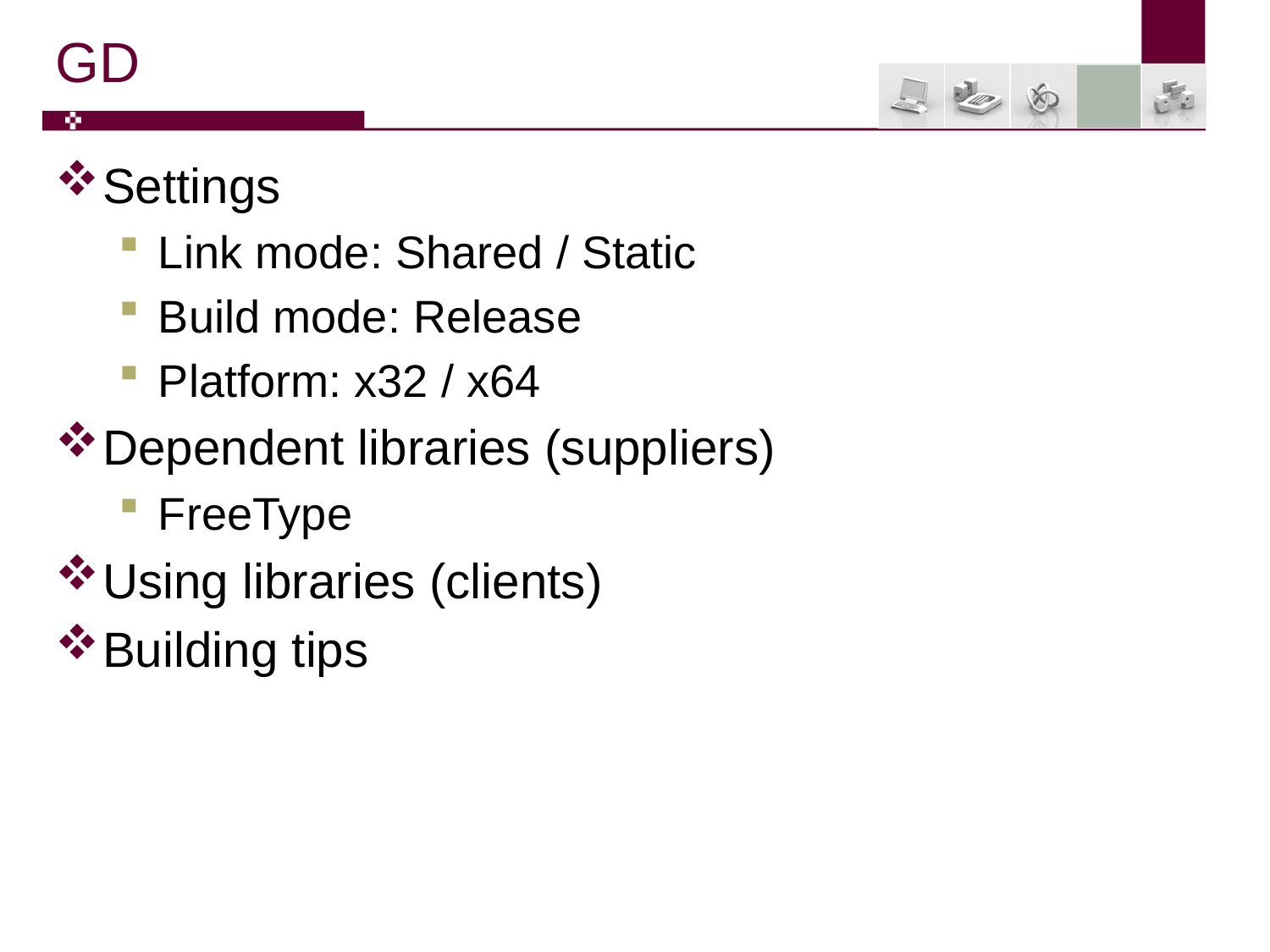

# GD
Settings
Link mode: Shared / Static
Build mode: Release
Platform: x32 / x64
Dependent libraries (suppliers)
FreeType
Using libraries (clients)
Building tips